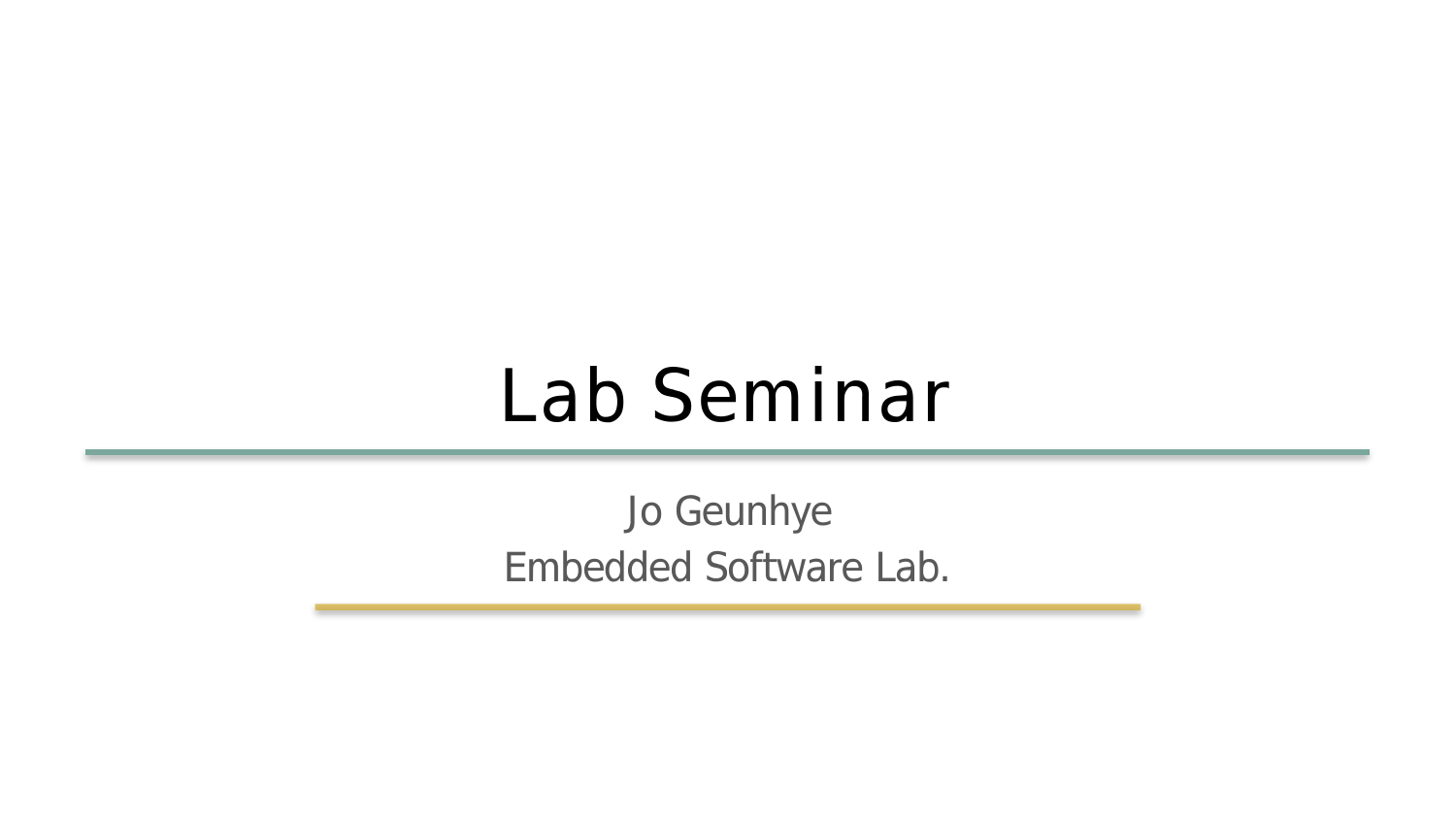

# Lab Seminar
Jo Geunhye
Embedded Software Lab.